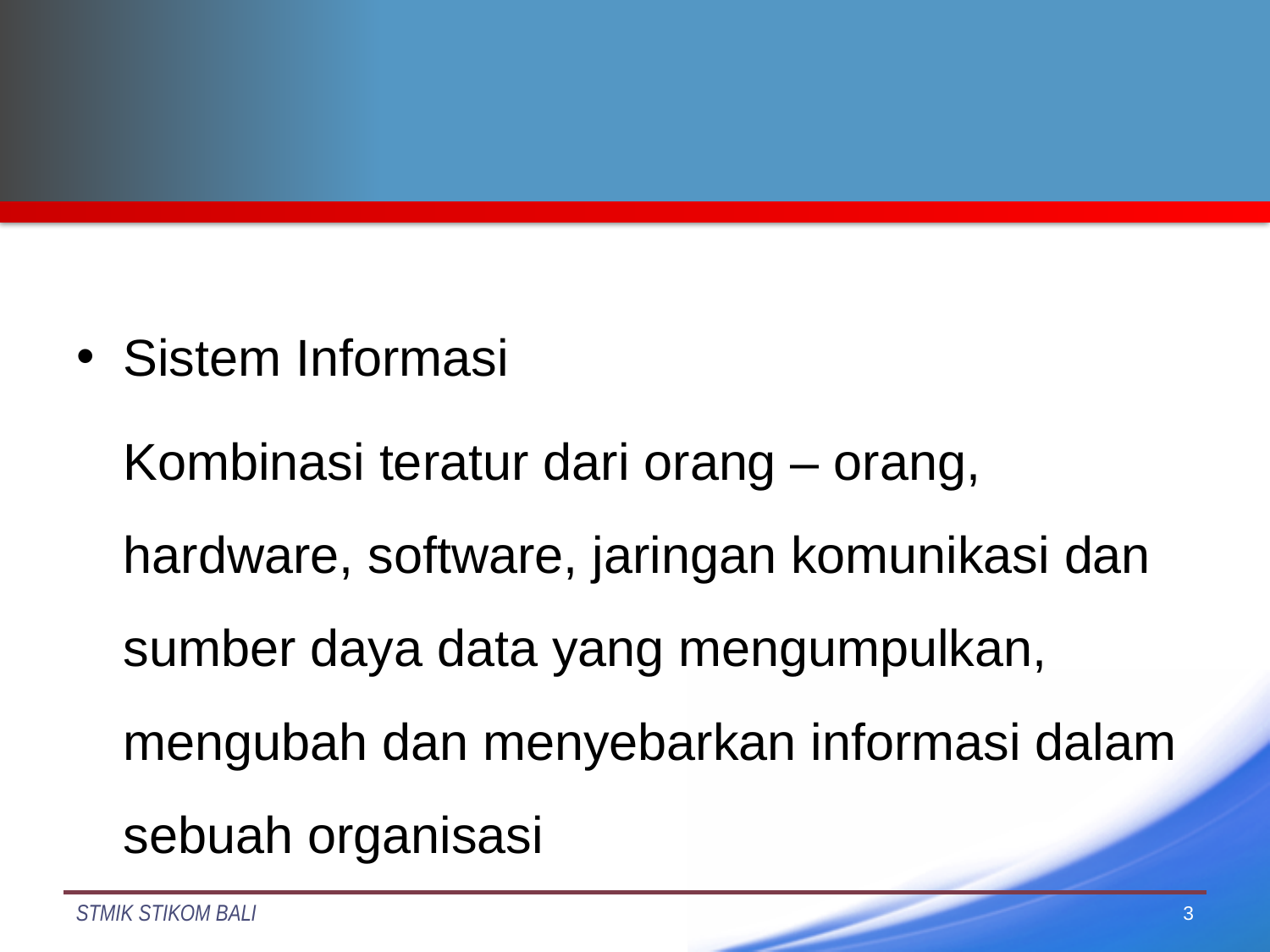

#

Sistem Informasi
	Kombinasi teratur dari orang – orang, hardware, software, jaringan komunikasi dan sumber daya data yang mengumpulkan, mengubah dan menyebarkan informasi dalam sebuah organisasi

3